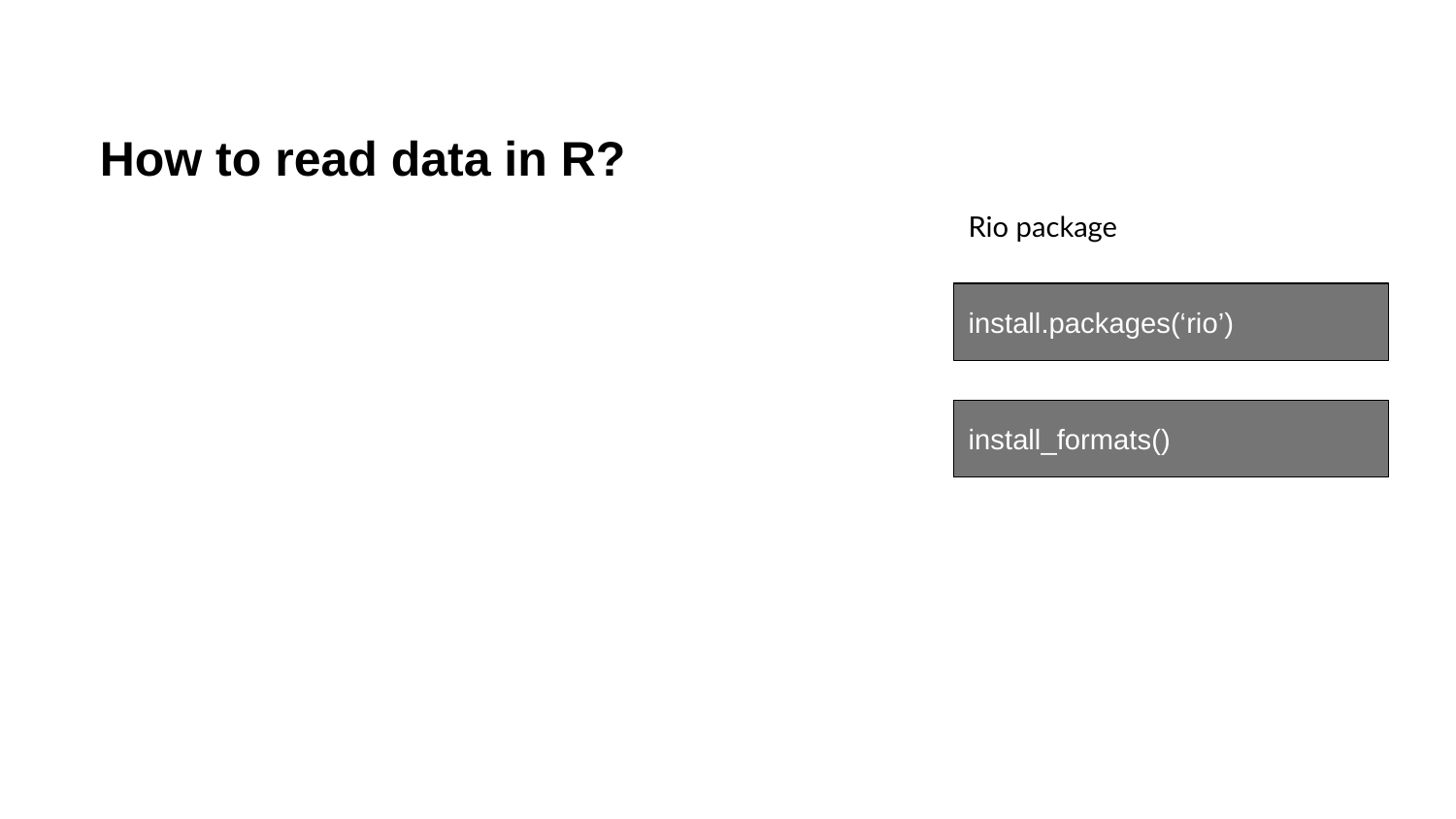

How to read data in R?
Rio package
install.packages(‘rio’)
install_formats()